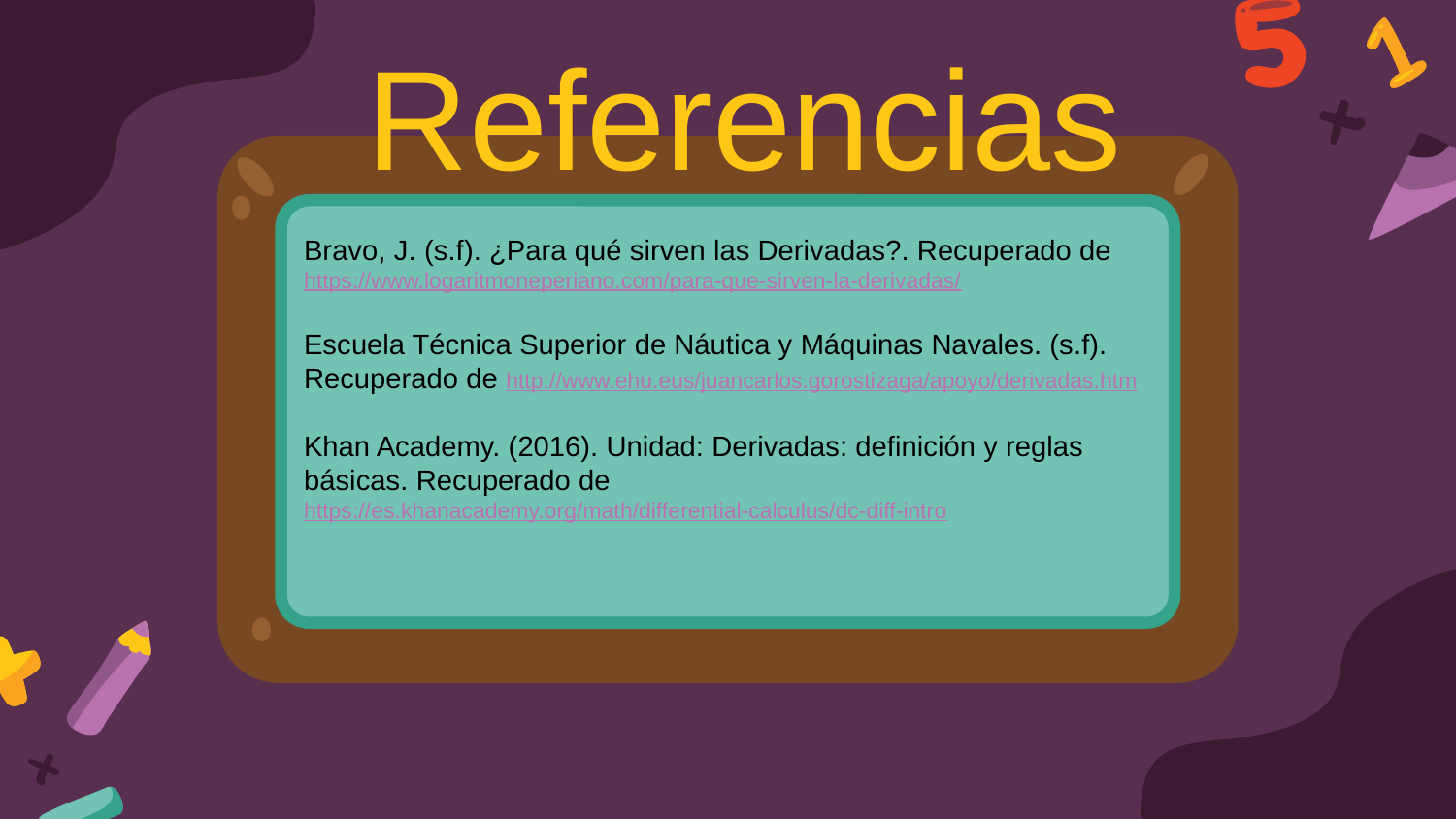

# Referencias

Bravo, J. (s.f). ¿Para qué sirven las Derivadas?. Recuperado de https://www.logaritmoneperiano.com/para-que-sirven-la-derivadas/

Escuela Técnica Superior de Náutica y Máquinas Navales. (s.f). Recuperado de http://www.ehu.eus/juancarlos.gorostizaga/apoyo/derivadas.htm

Khan Academy. (2016). Unidad: Derivadas: definición y reglas básicas. Recuperado de
https://es.khanacademy.org/math/differential-calculus/dc-diff-intro